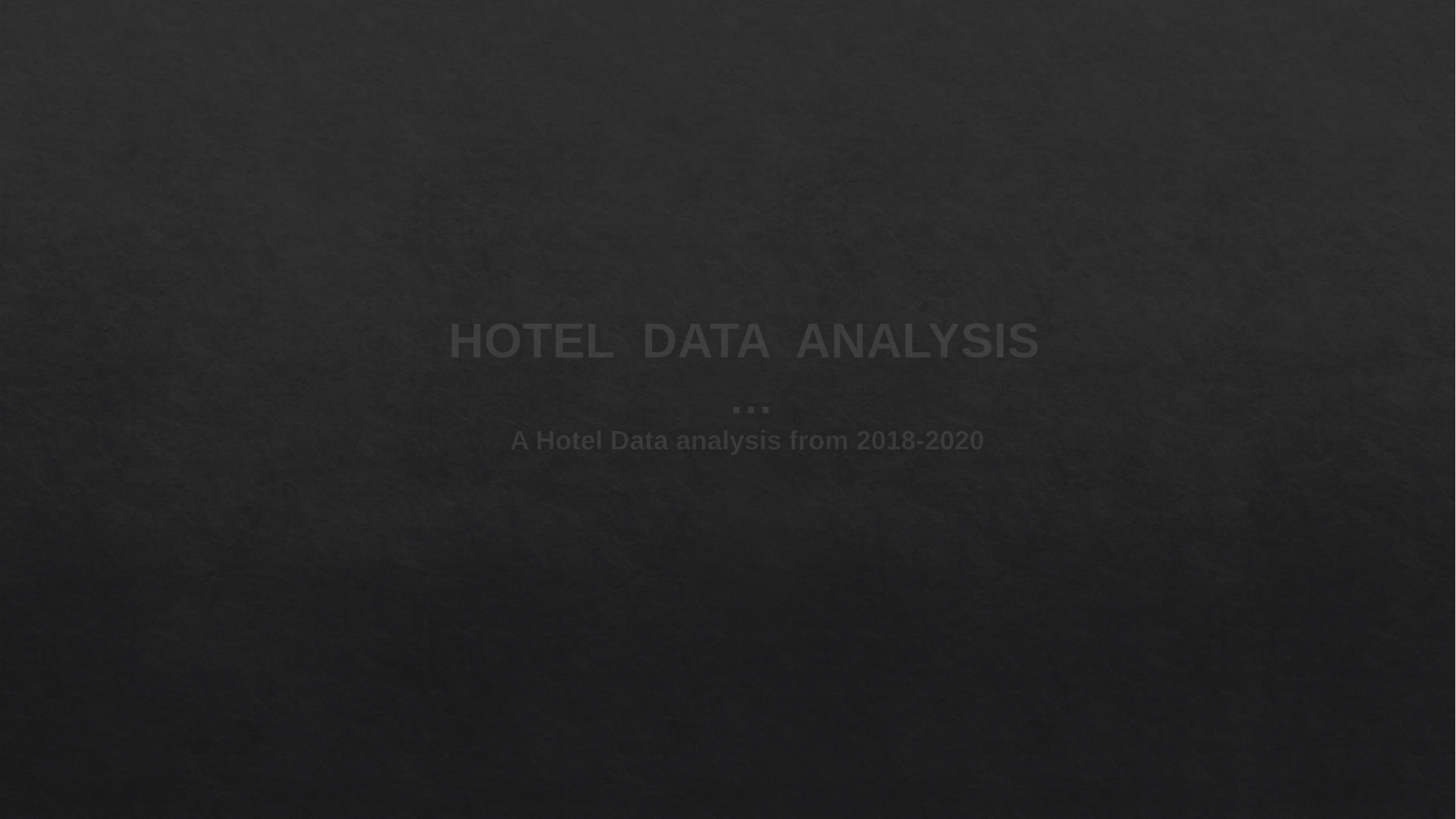

# HOTEL  DATA  ANALYSIS … A Hotel Data analysis from 2018-2020